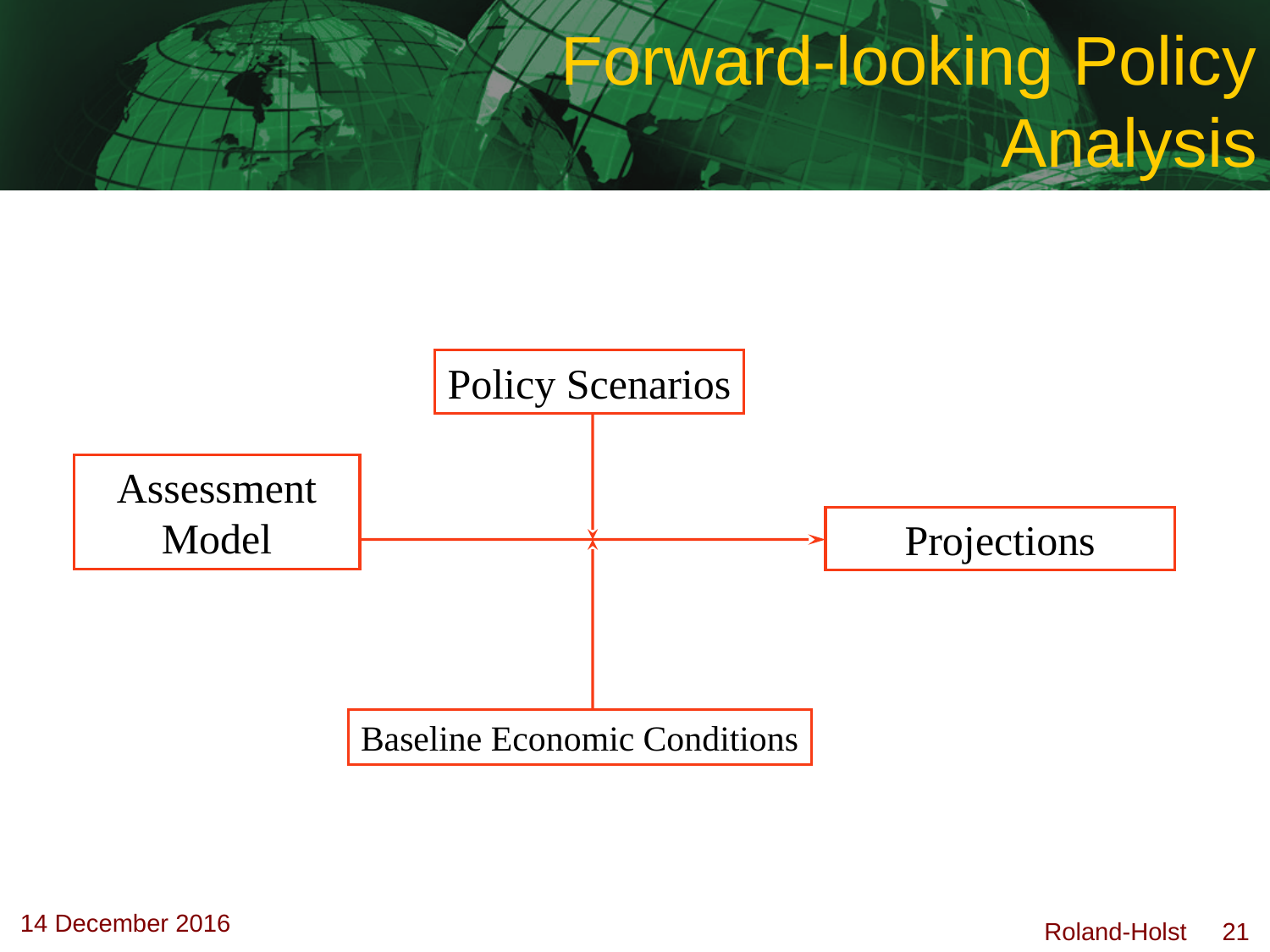

# Forward-looking Policy Analysis
Policy Scenarios

Assessment
Model
Projections

Baseline Economic Conditions